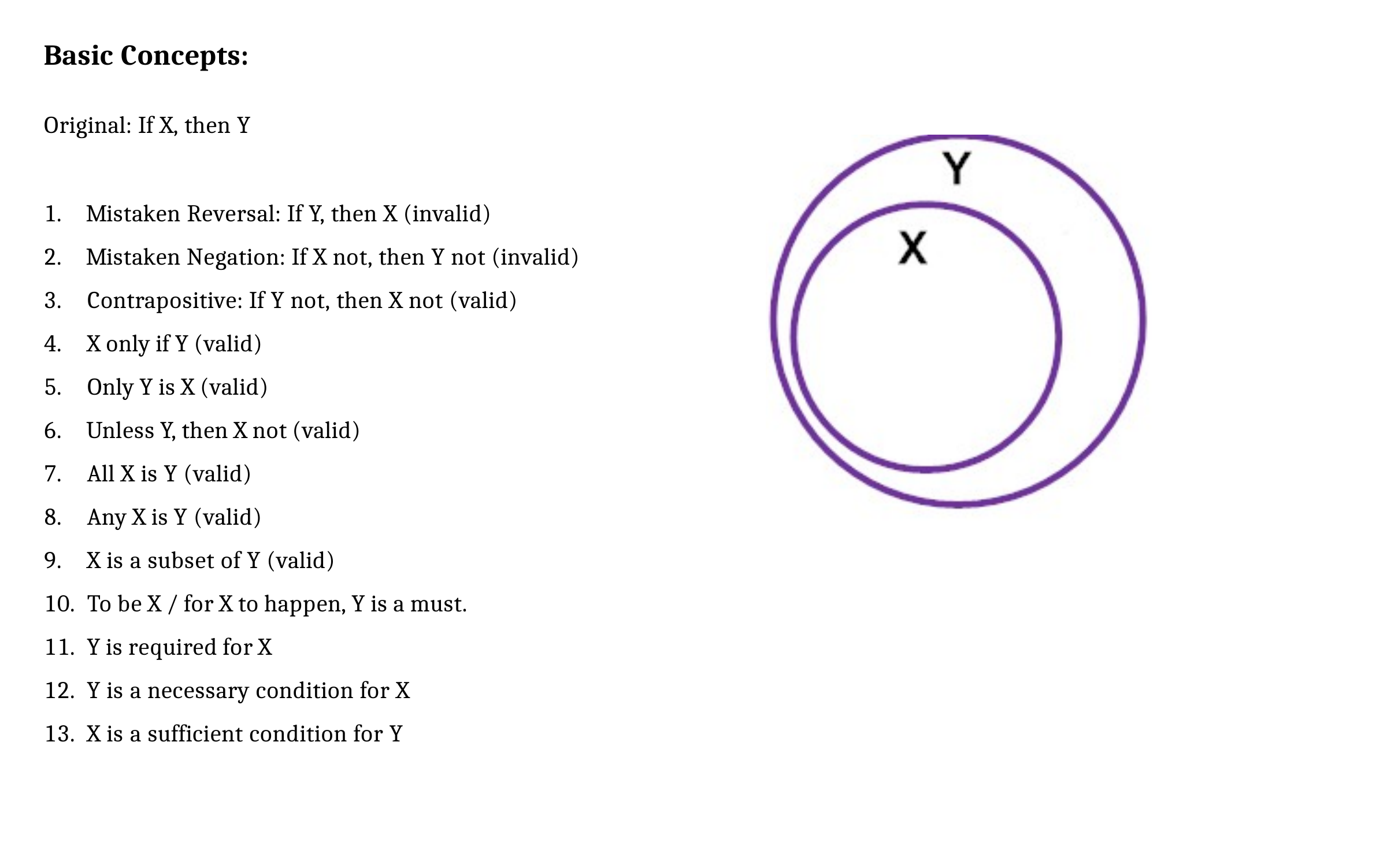

Basic Concepts:
Original: If X, then Y

Mistaken Reversal: If Y, then X (invalid)
Mistaken Negation: If X not, then Y not (invalid)
Contrapositive: If Y not, then X not (valid)
X only if Y (valid)
Only Y is X (valid)
Unless Y, then X not (valid)
All X is Y (valid)
Any X is Y (valid)
X is a subset of Y (valid)
To be X / for X to happen, Y is a must.
Y is required for X
Y is a necessary condition for X
X is a sufficient condition for Y